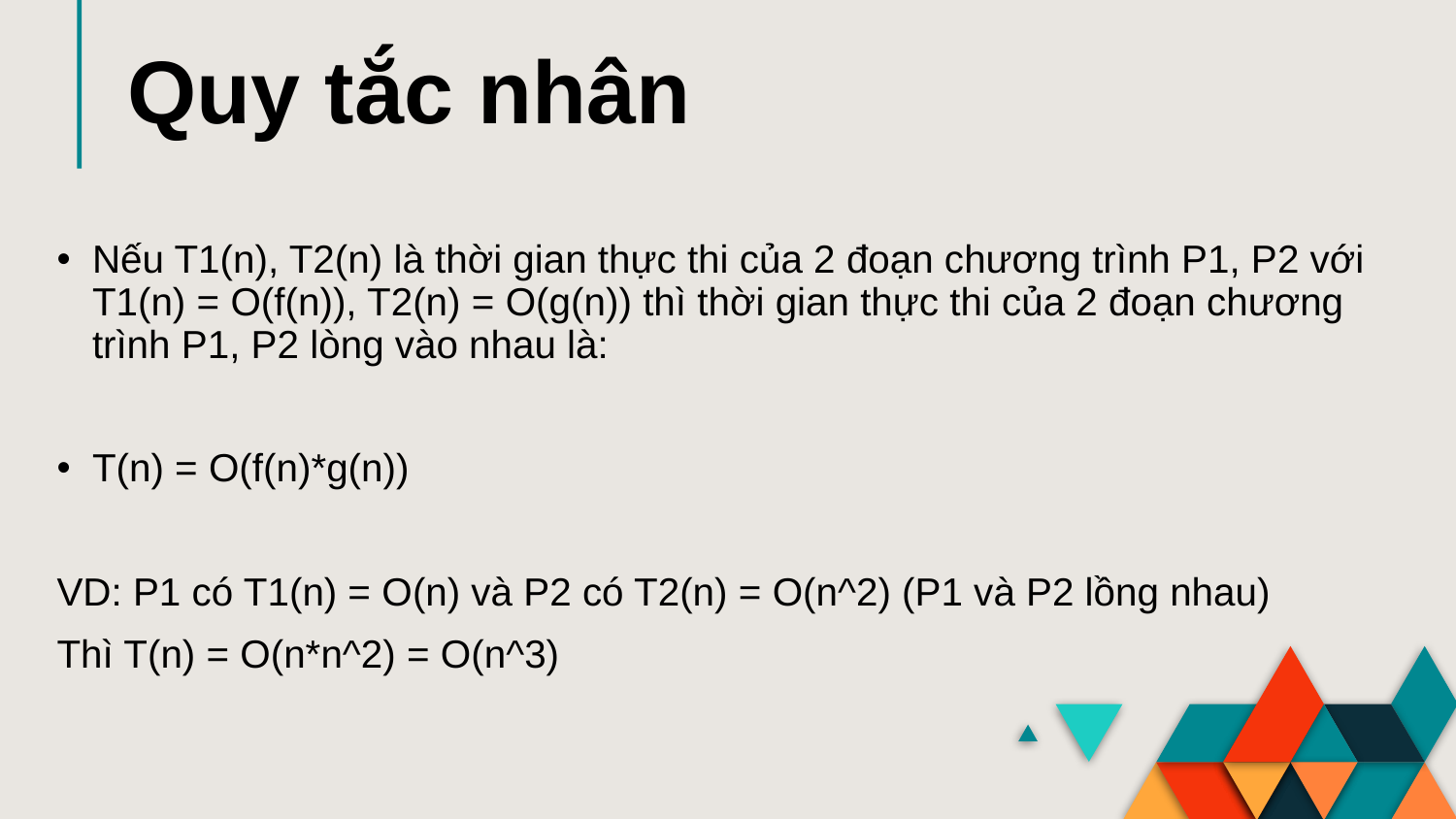

Quy tắc nhân
# Nếu T1(n), T2(n) là thời gian thực thi của 2 đoạn chương trình P1, P2 với T1(n) = O(f(n)), T2(n) = O(g(n)) thì thời gian thực thi của 2 đoạn chương trình P1, P2 lòng vào nhau là:

T(n) = O(f(n)*g(n))

VD: P1 có T1(n) = O(n) và P2 có T2(n) = O(n^2) (P1 và P2 lồng nhau)
Thì T(n) = O(n*n^2) = O(n^3)